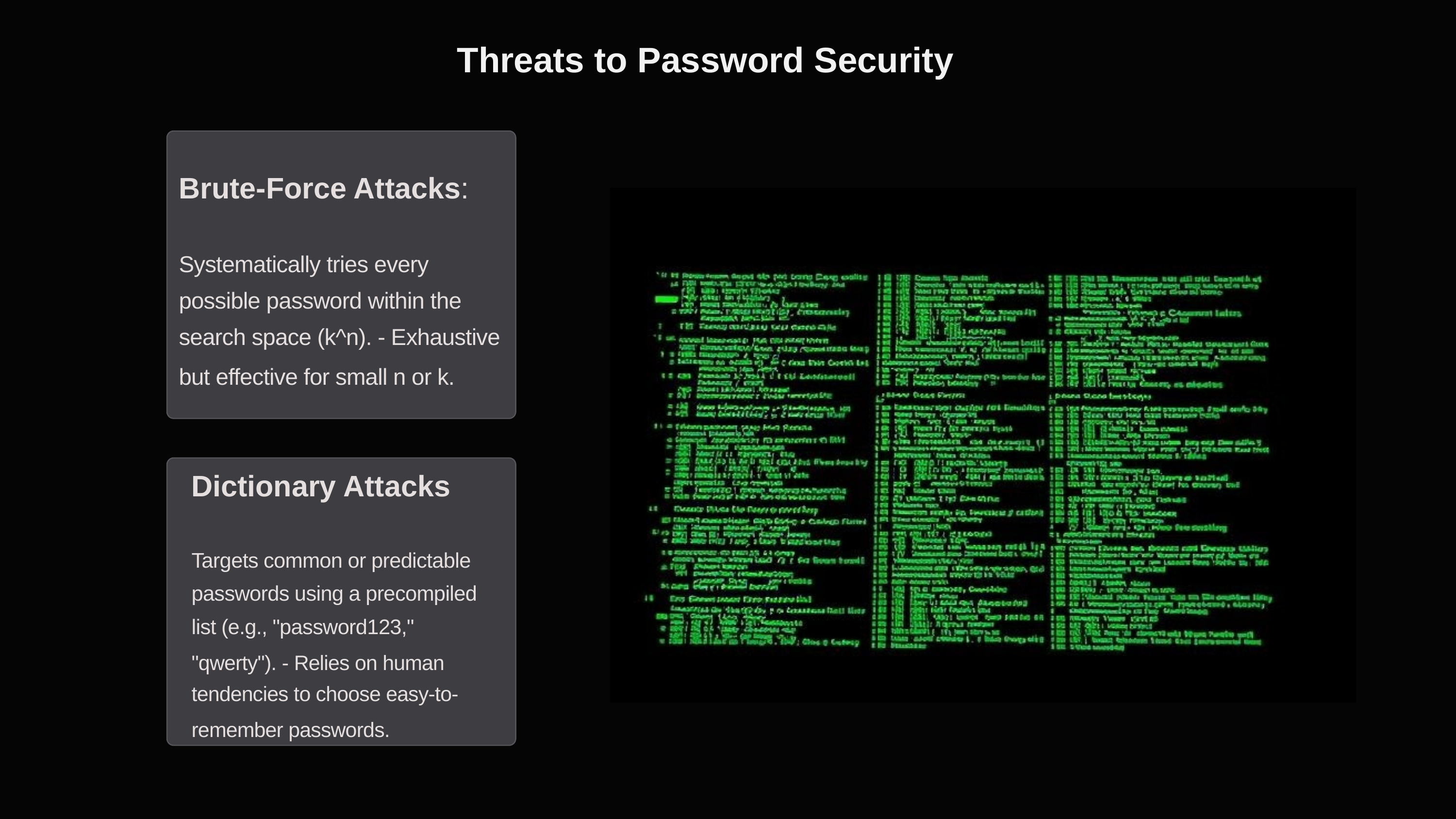

Threats to Password Security

Brute-Force Attacks:

Systematically tries every possible password within the search space (k^n). - Exhaustive
but effective for small n or k.

Dictionary Attacks

Targets common or predictable passwords using a precompiled list (e.g., "password123,"
"qwerty"). - Relies on human
tendencies to choose easy-to-
remember passwords.